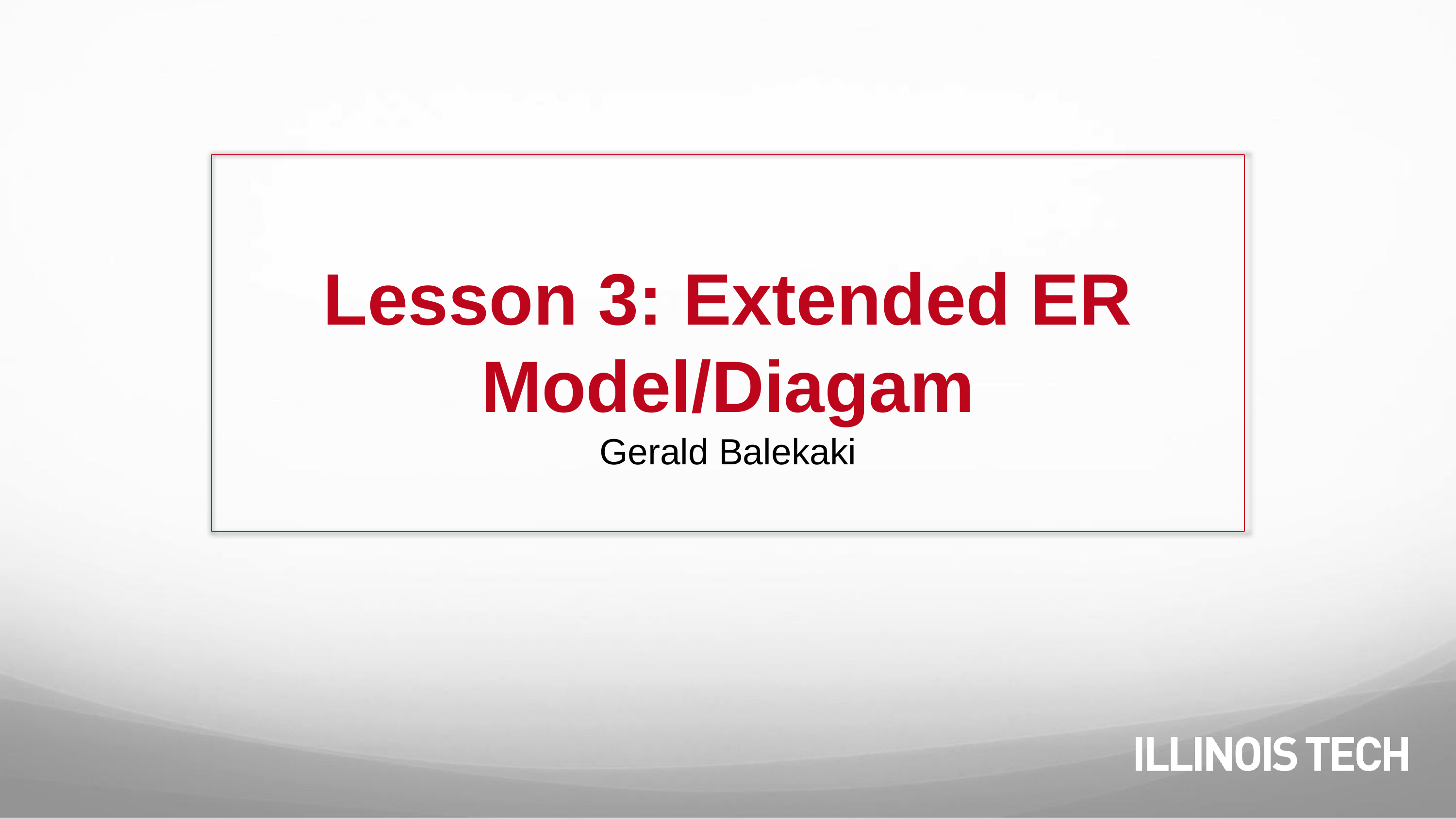

# Lesson 3: Extended ER Model/Diagam
Gerald Balekaki